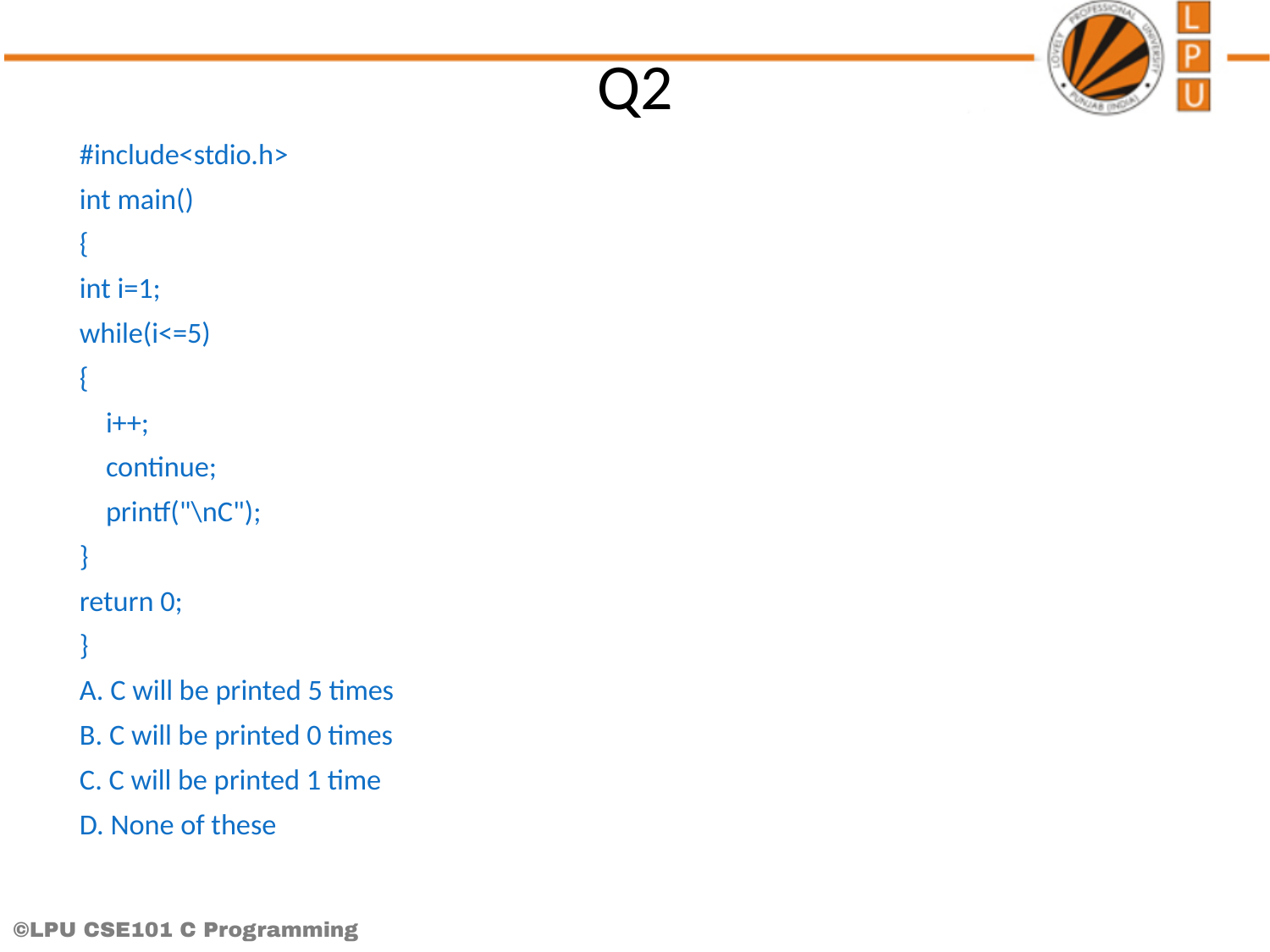

# Q2
#include<stdio.h>
int main()
{
int i=1;
while(i<=5)
{
    i++;
    continue;
    printf("\nC");
}
return 0;
}
A. C will be printed 5 times
B. C will be printed 0 times
C. C will be printed 1 time
D. None of these